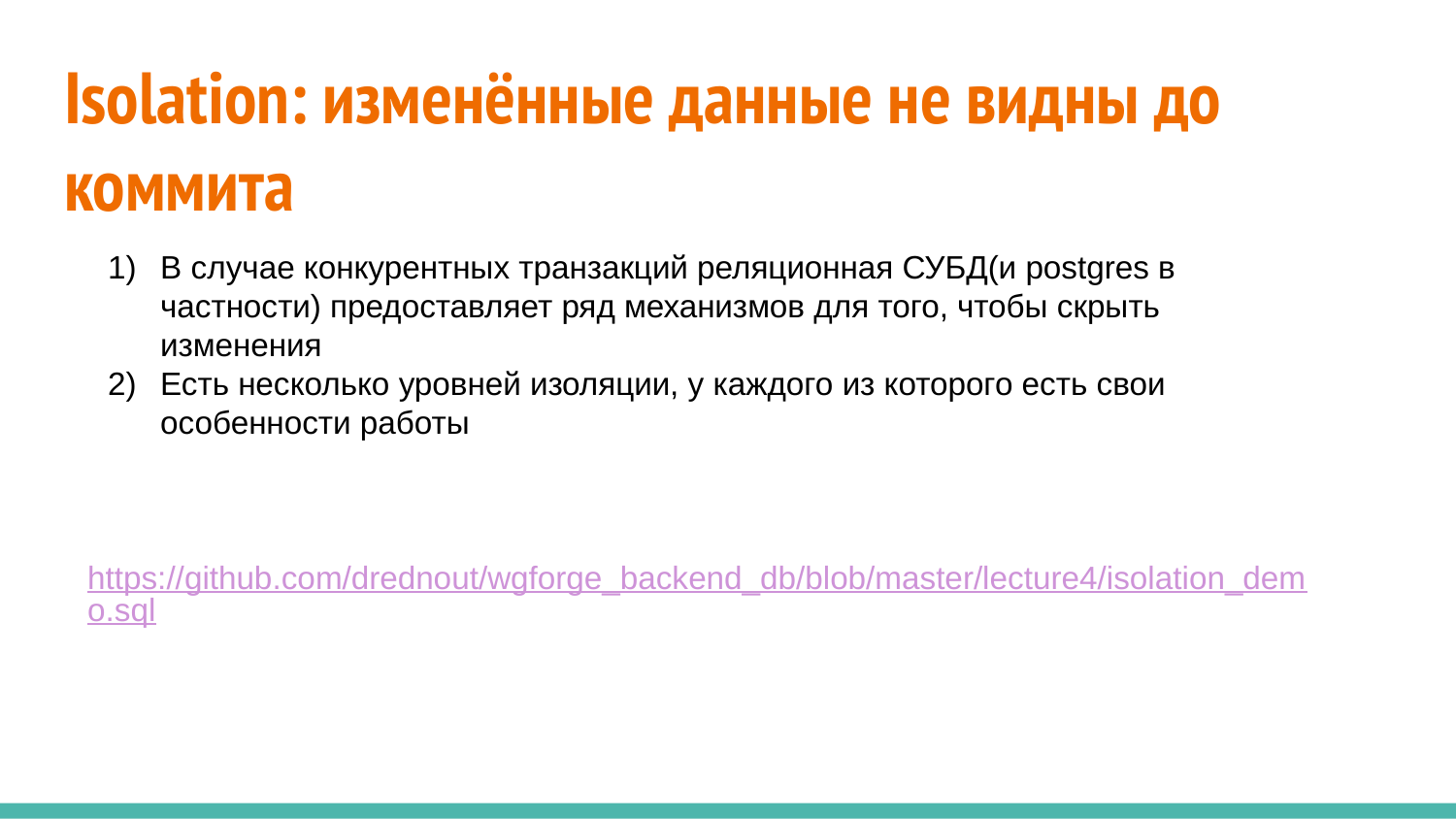

# Isolation: изменённые данные не видны до коммита
В случае конкурентных транзакций реляционная СУБД(и postgres в частности) предоставляет ряд механизмов для того, чтобы скрыть изменения
Есть несколько уровней изоляции, у каждого из которого есть свои особенности работы

https://github.com/drednout/wgforge_backend_db/blob/master/lecture4/isolation_demo.sql